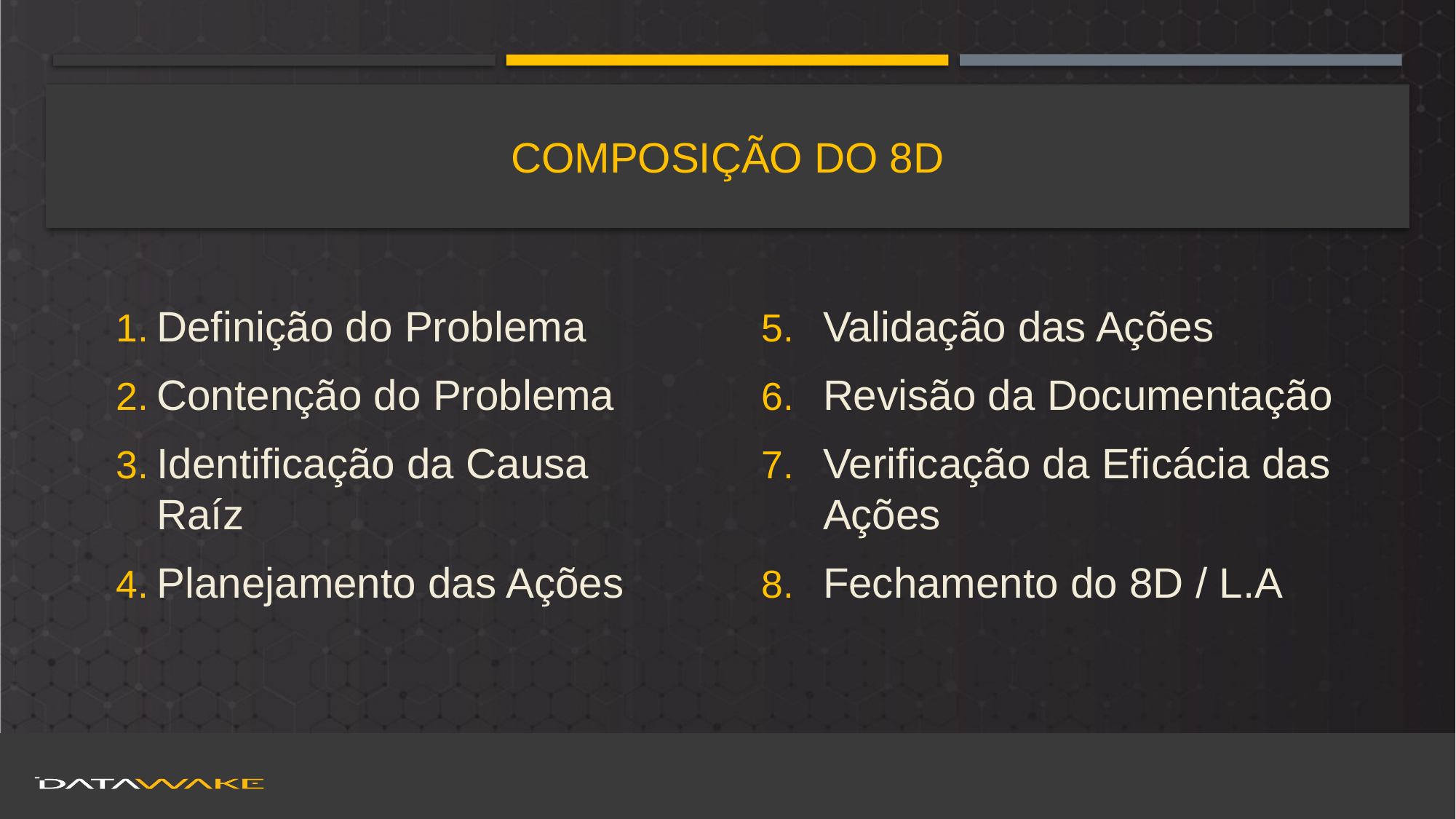

# COMPOSIÇÃO DO 8D
Validação das Ações
Revisão da Documentação
Verificação da Eficácia das Ações
Fechamento do 8D / L.A

Definição do Problema
Contenção do Problema
Identificação da Causa Raíz
Planejamento das Ações